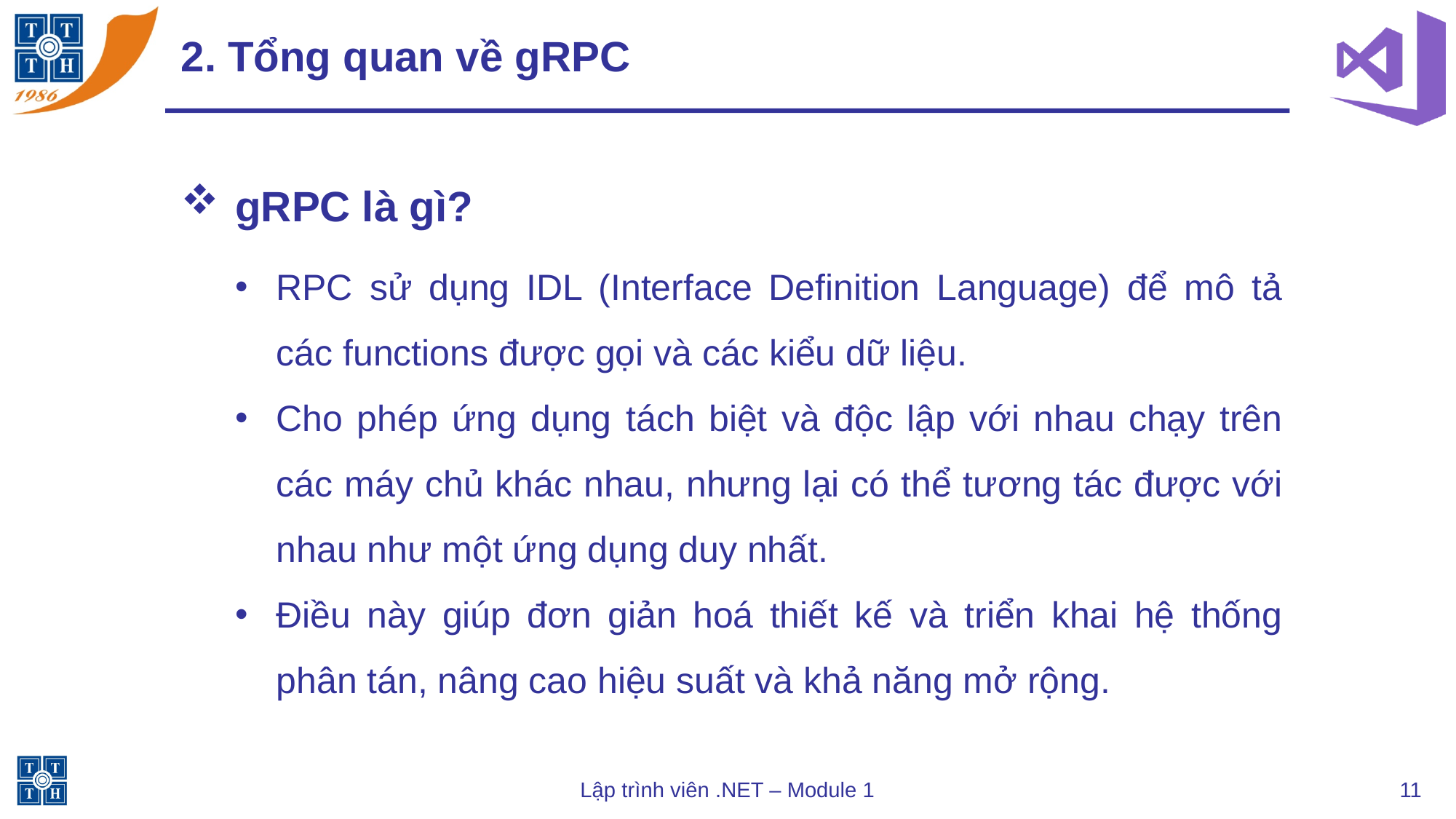

# 2. Tổng quan về gRPC
gRPC là gì?
RPC sử dụng IDL (Interface Definition Language) để mô tả các functions được gọi và các kiểu dữ liệu.
Cho phép ứng dụng tách biệt và độc lập với nhau chạy trên các máy chủ khác nhau, nhưng lại có thể tương tác được với nhau như một ứng dụng duy nhất.
Điều này giúp đơn giản hoá thiết kế và triển khai hệ thống phân tán, nâng cao hiệu suất và khả năng mở rộng.